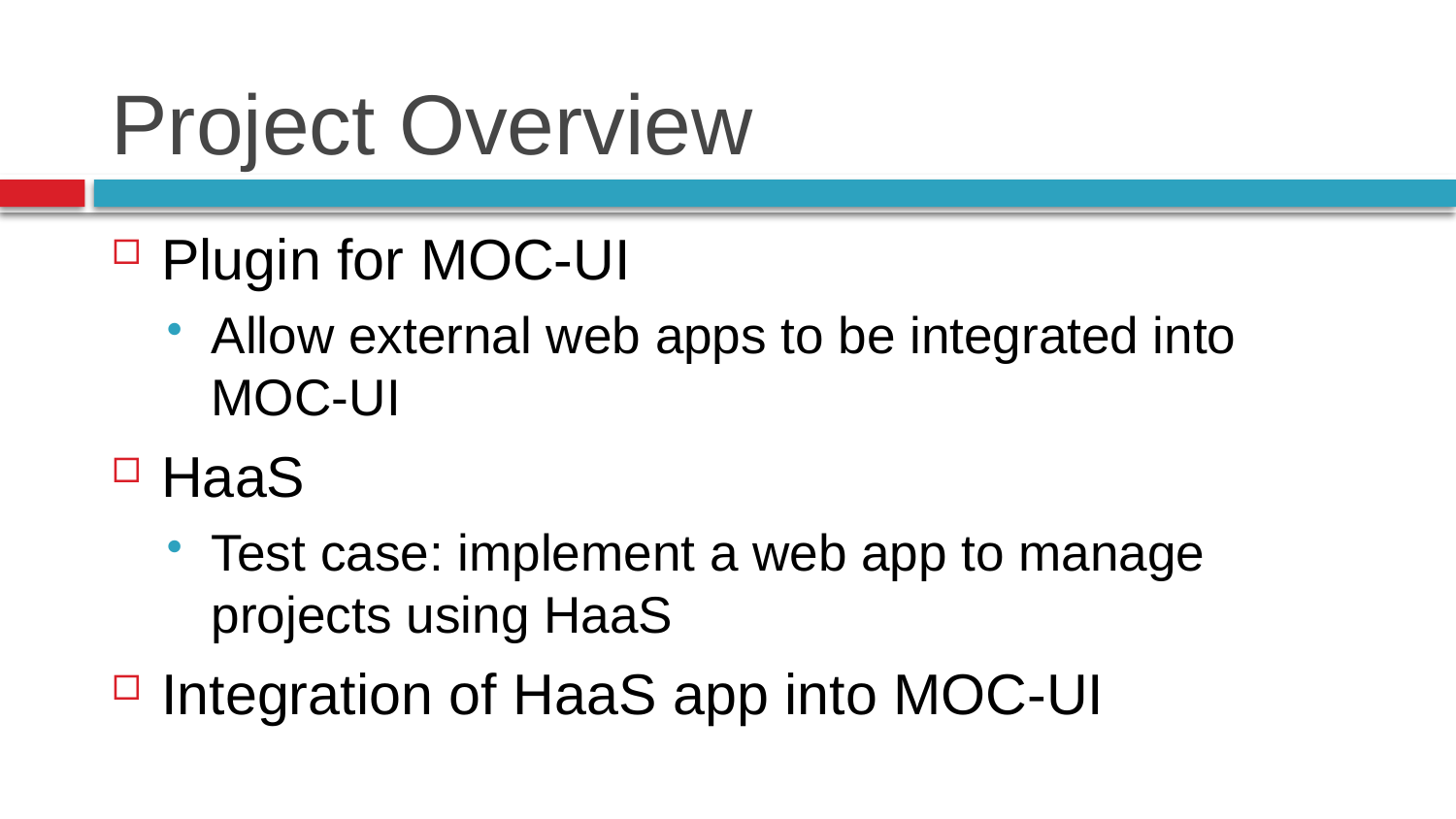

# Project Overview
Plugin for MOC-UI
Allow external web apps to be integrated into MOC-UI
HaaS
Test case: implement a web app to manage projects using HaaS
Integration of HaaS app into MOC-UI